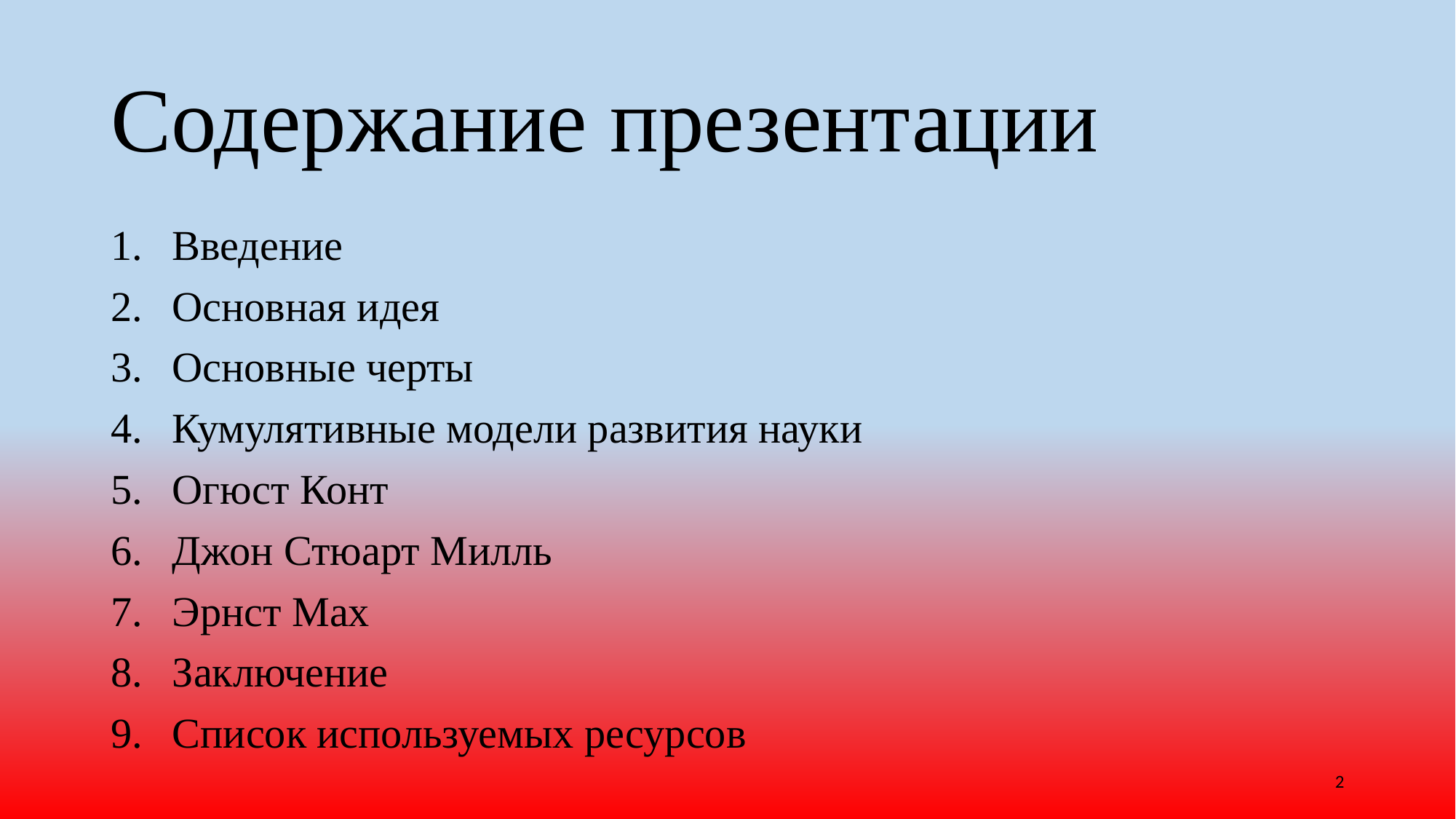

# Содержание презентации
Введение
Основная идея
Основные черты
Кумулятивные модели развития науки
Огюст Конт
Джон Стюарт Милль
Эрнст Мах
Заключение
Список используемых ресурсов
2